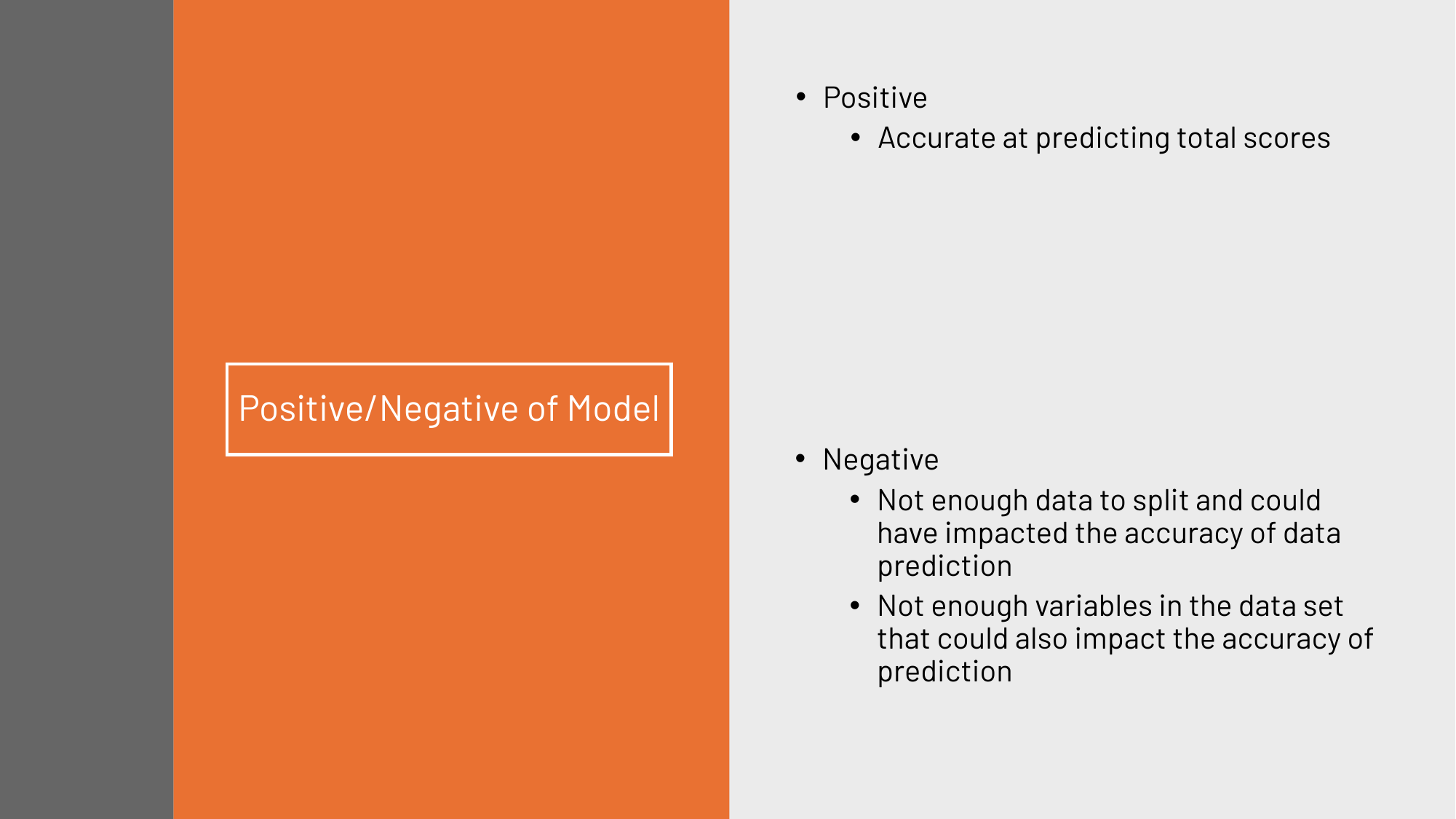

Positive
Accurate at predicting total scores

# Positive/Negative of Model
Negative
Not enough data to split and could have impacted the accuracy of data prediction
Not enough variables in the data set that could also impact the accuracy of prediction